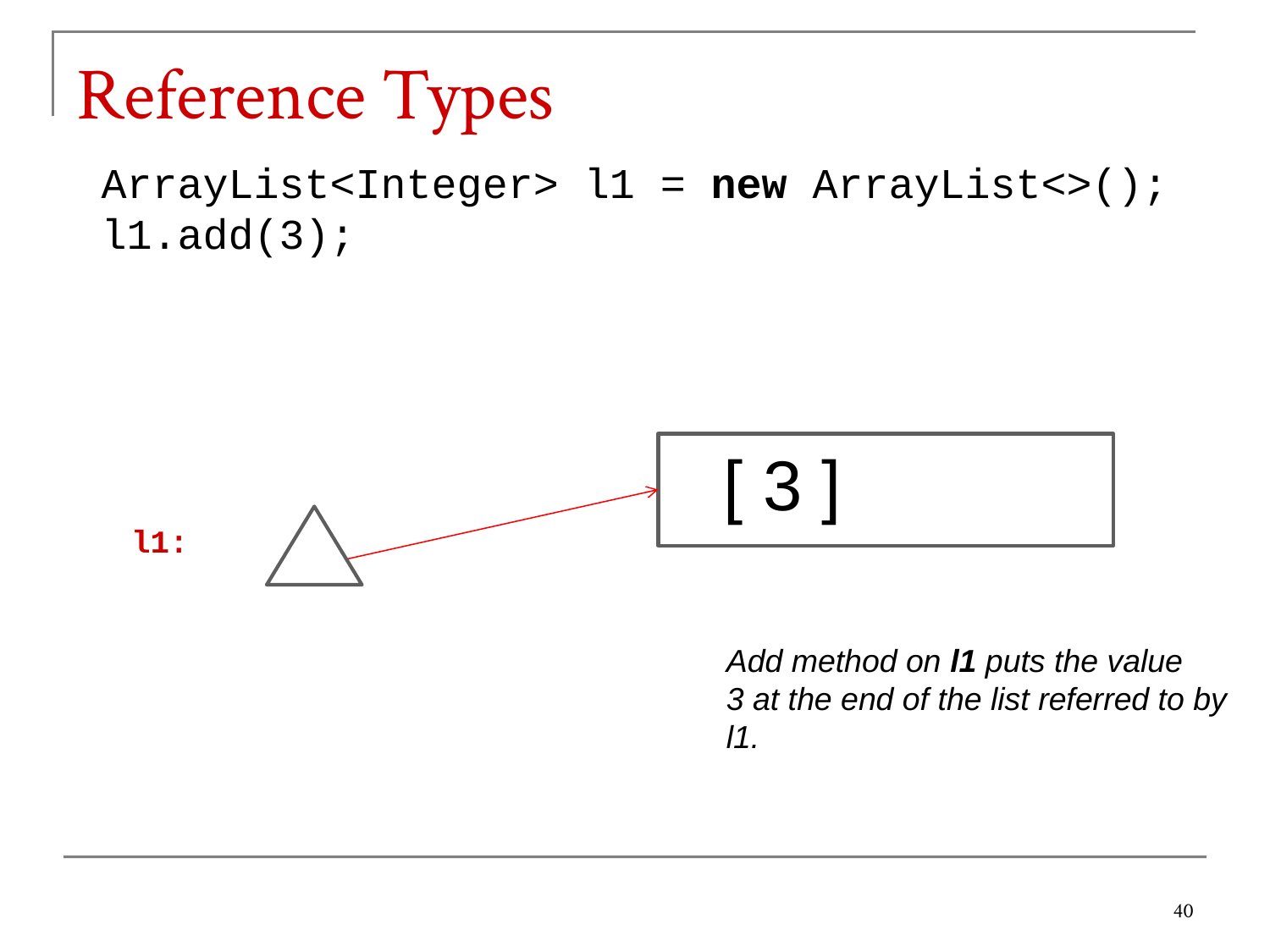

# Reference Types
ArrayList<Integer> l1 = new ArrayList<>();
l1.add(3);

[ 3 ]

l1:
Add method on l1 puts the value
3 at the end of the list referred to by
l1.
40